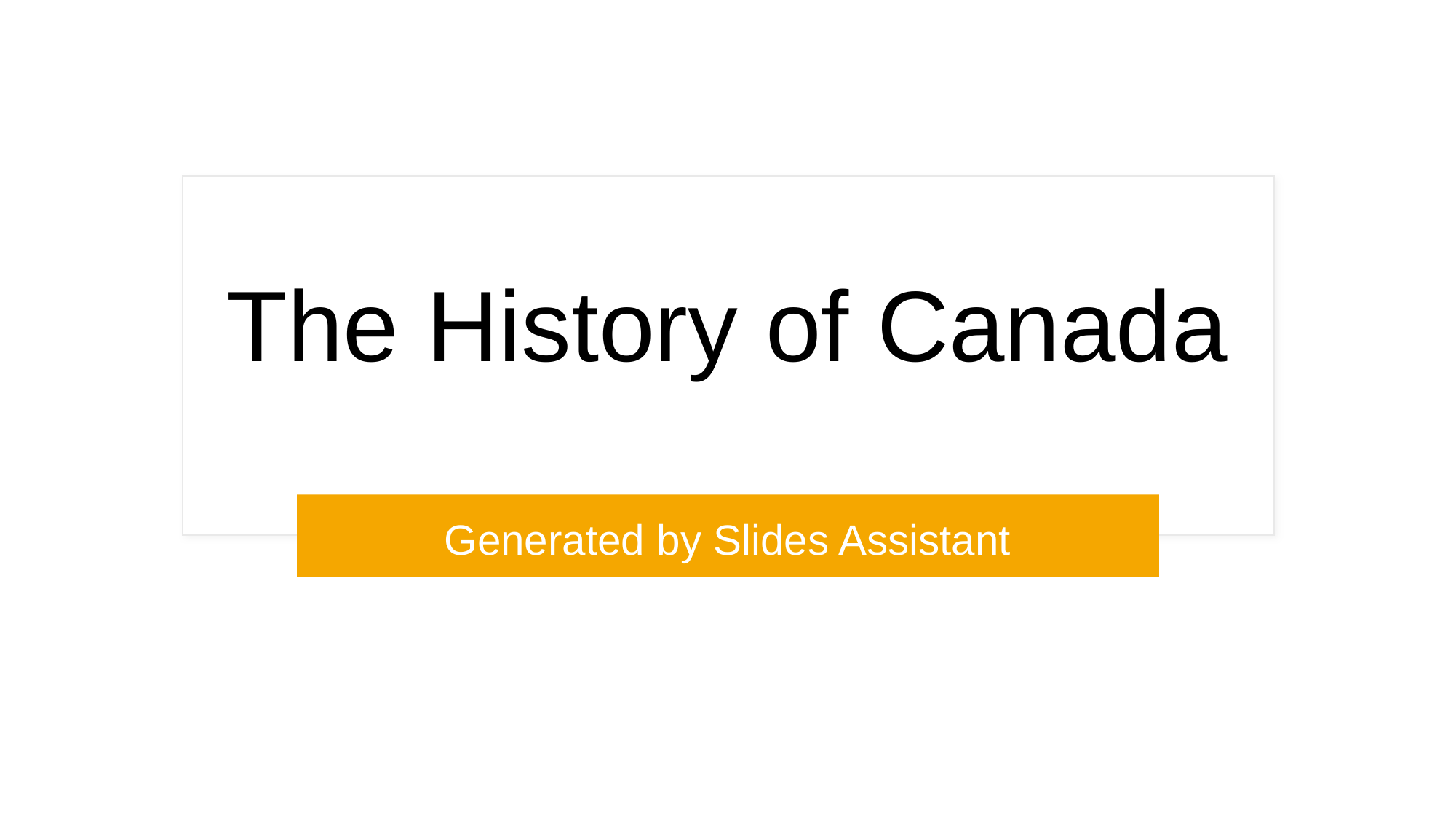

# The History of Canada
Generated by Slides Assistant